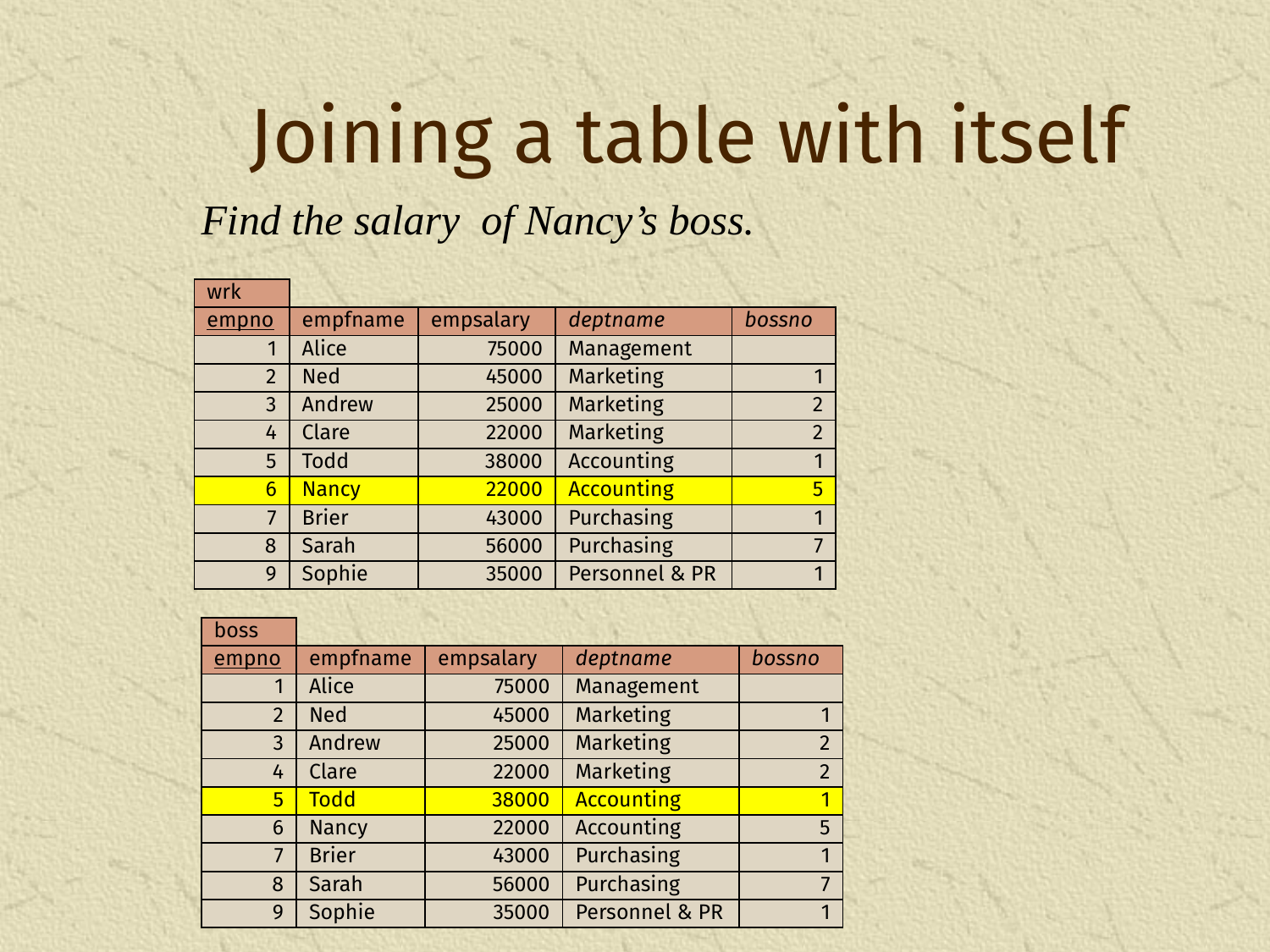

# Joining a table with itself
Find the salary  of Nancy’s boss.
| wrk |  |  |  |  |  |  |
| --- | --- | --- | --- | --- | --- | --- |
| empno | empfname | empsalary |  | deptname | bossno |  |
| 1 | Alice | 75000 |  | Management |  |  |
| 2 | Ned | 45000 |  | Marketing | 1 |  |
| 3 | Andrew | 25000 |  | Marketing | 2 |  |
| 4 | Clare | 22000 |  | Marketing | 2 |  |
| 5 | Todd | 38000 |  | Accounting | 1 |  |
| 6 | Nancy | 22000 |  | Accounting | 5 |  |
| 7 | Brier | 43000 |  | Purchasing | 1 |  |
| 8 | Sarah | 56000 |  | Purchasing | 7 |  |
| 9 | Sophie | 35000 |  | Personnel & PR | 1 |  |
| boss |  |  |  |  |  |  |
| --- | --- | --- | --- | --- | --- | --- |
| empno | empfname | empsalary |  | deptname | bossno |  |
| 1 | Alice | 75000 |  | Management |  |  |
| 2 | Ned | 45000 |  | Marketing | 1 |  |
| 3 | Andrew | 25000 |  | Marketing | 2 |  |
| 4 | Clare | 22000 |  | Marketing | 2 |  |
| 5 | Todd | 38000 |  | Accounting | 1 |  |
| 6 | Nancy | 22000 |  | Accounting | 5 |  |
| 7 | Brier | 43000 |  | Purchasing | 1 |  |
| 8 | Sarah | 56000 |  | Purchasing | 7 |  |
| 9 | Sophie | 35000 |  | Personnel & PR | 1 |  |